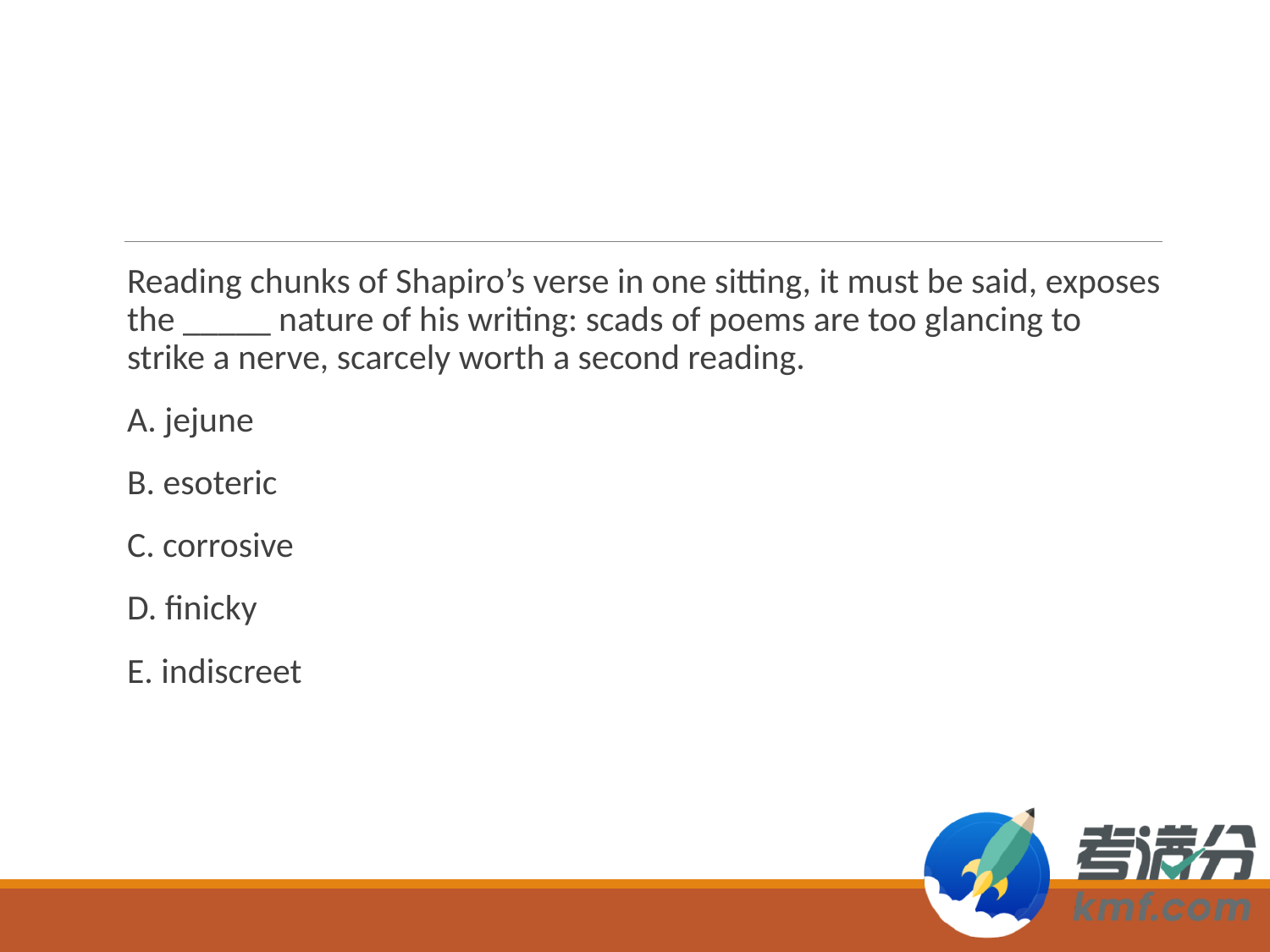

#
Reading chunks of Shapiro’s verse in one sitting, it must be said, exposes the _____ nature of his writing: scads of poems are too glancing to strike a nerve, scarcely worth a second reading.
A. jejune
B. esoteric
C. corrosive
D. finicky
E. indiscreet